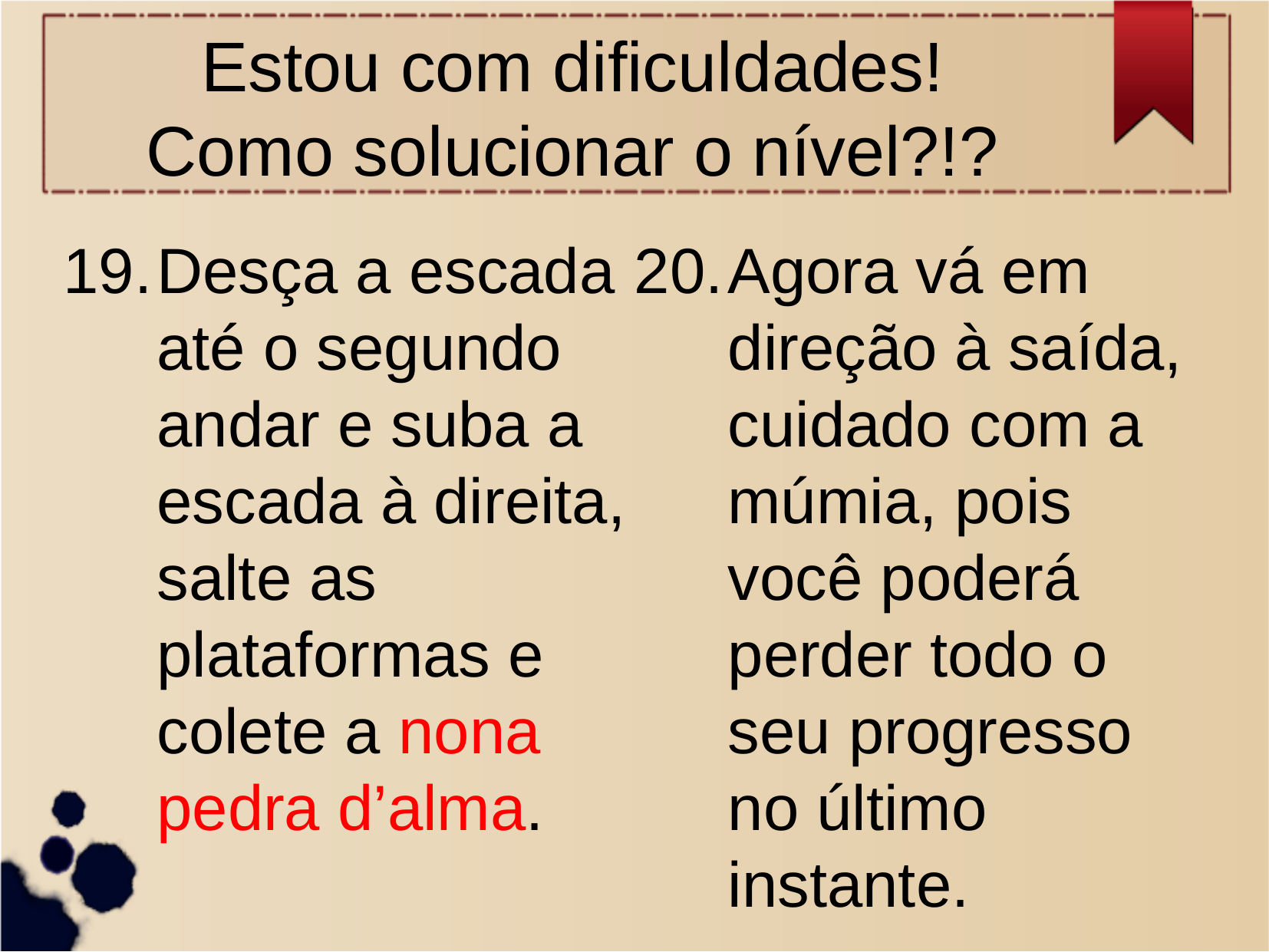

# Estou com dificuldades! Como solucionar o nível?!?
Desça a escada até o segundo andar e suba a escada à direita, salte as plataformas e colete a nona pedra d’alma.

Agora vá em direção à saída, cuidado com a múmia, pois você poderá perder todo o seu progresso no último instante.